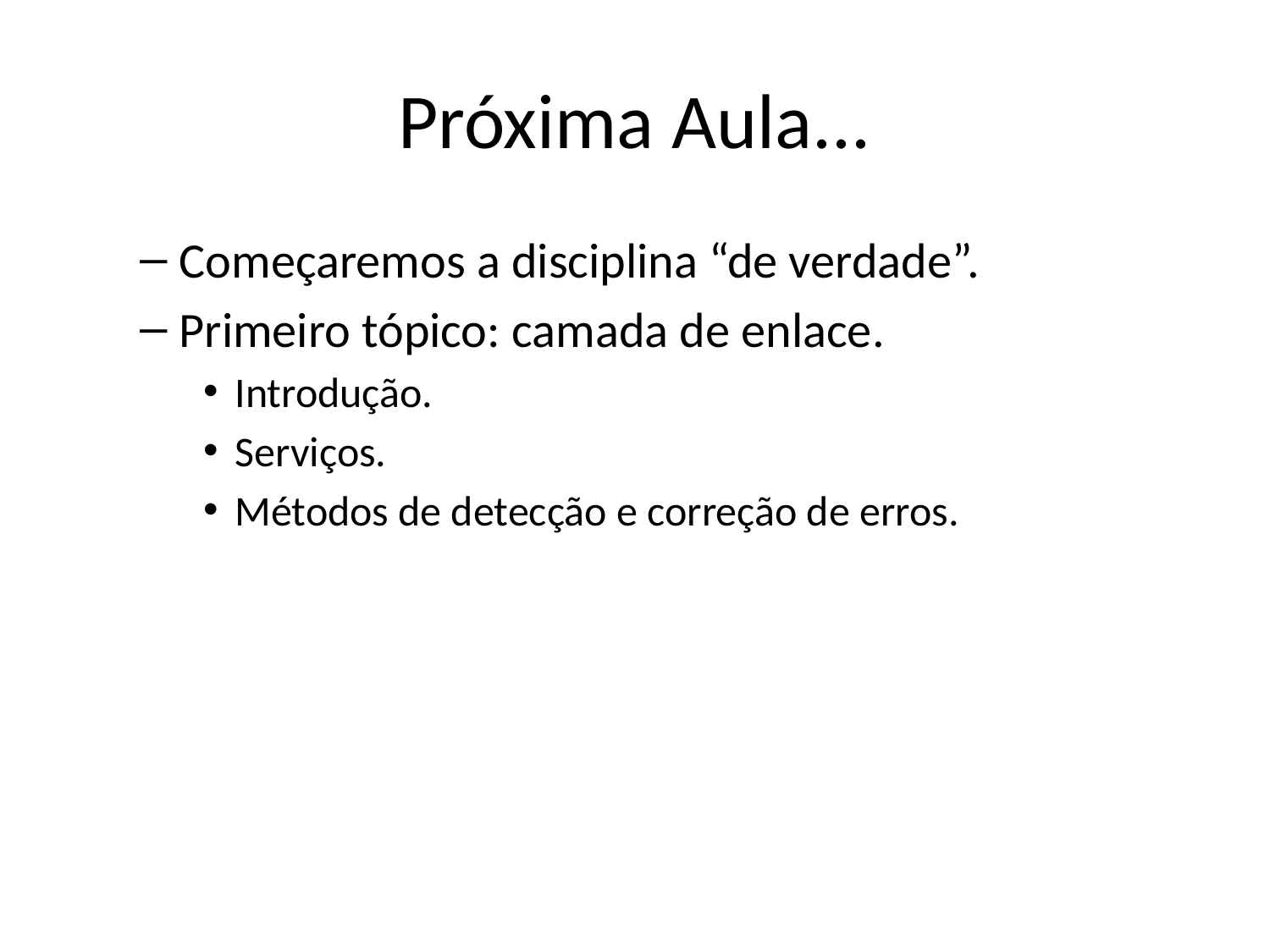

# Próxima Aula...
Começaremos a disciplina “de verdade”.
Primeiro tópico: camada de enlace.
Introdução.
Serviços.
Métodos de detecção e correção de erros.